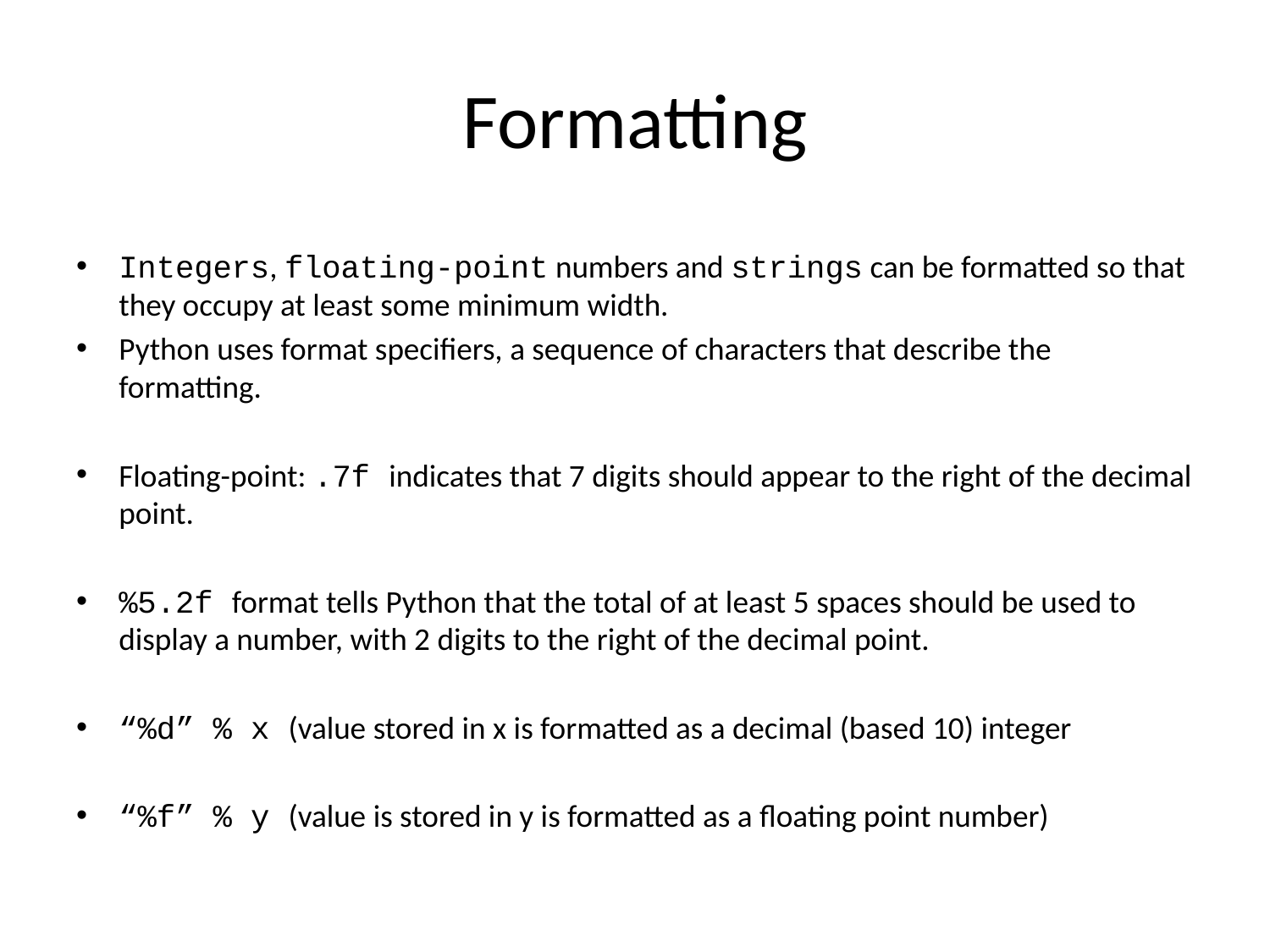

# Formatting

Integers, floating-point numbers and strings can be formatted so that they occupy at least some minimum width.
Python uses format specifiers, a sequence of characters that describe the formatting.

Floating-point: .7f indicates that 7 digits should appear to the right of the decimal point.

%5.2f format tells Python that the total of at least 5 spaces should be used to display a number, with 2 digits to the right of the decimal point.

“%d” % x (value stored in x is formatted as a decimal (based 10) integer

“%f” % y (value is stored in y is formatted as a floating point number)